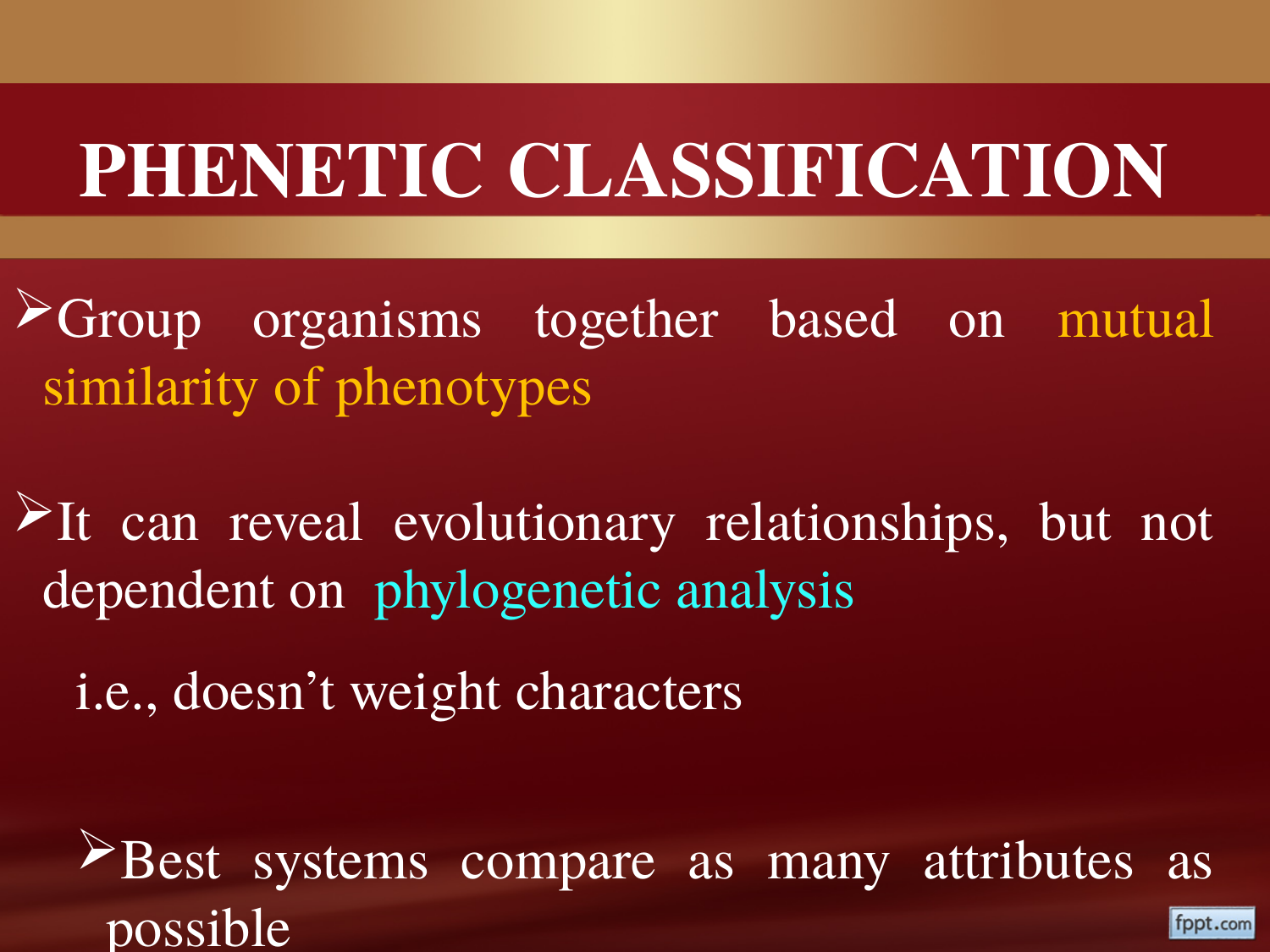

PHENETIC CLASSIFICATION
Group organisms together based on mutual similarity of phenotypes

It can reveal evolutionary relationships, but not dependent on  phylogenetic analysis
i.e., doesn’t weight characters

Best systems compare as many attributes as possible